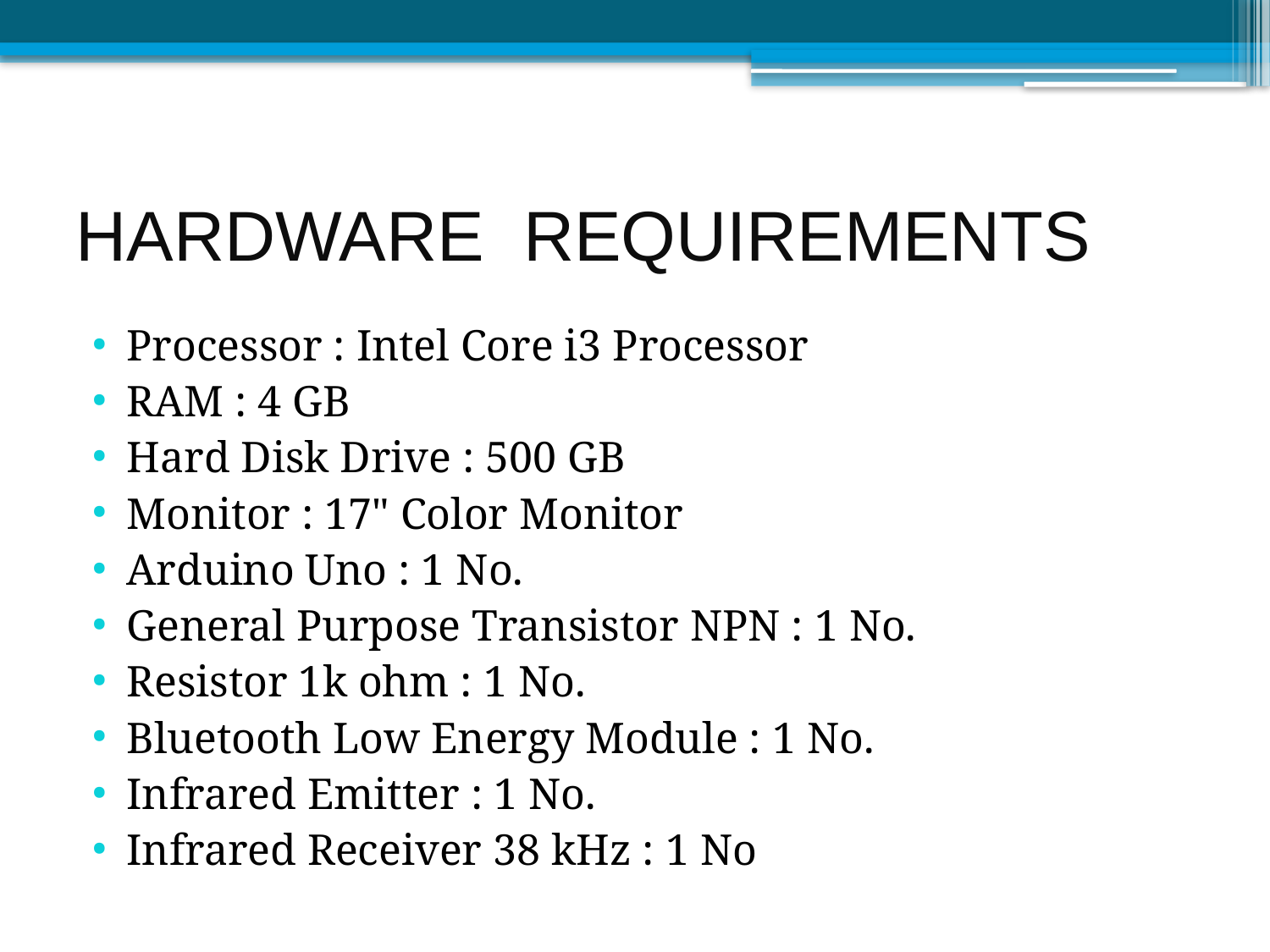

# HARDWARE  REQUIREMENTS
Processor : Intel Core i3 Processor
RAM : 4 GB
Hard Disk Drive : 500 GB
Monitor : 17" Color Monitor
Arduino Uno : 1 No.
General Purpose Transistor NPN : 1 No.
Resistor 1k ohm : 1 No.
Bluetooth Low Energy Module : 1 No.
Infrared Emitter : 1 No.
Infrared Receiver 38 kHz : 1 No